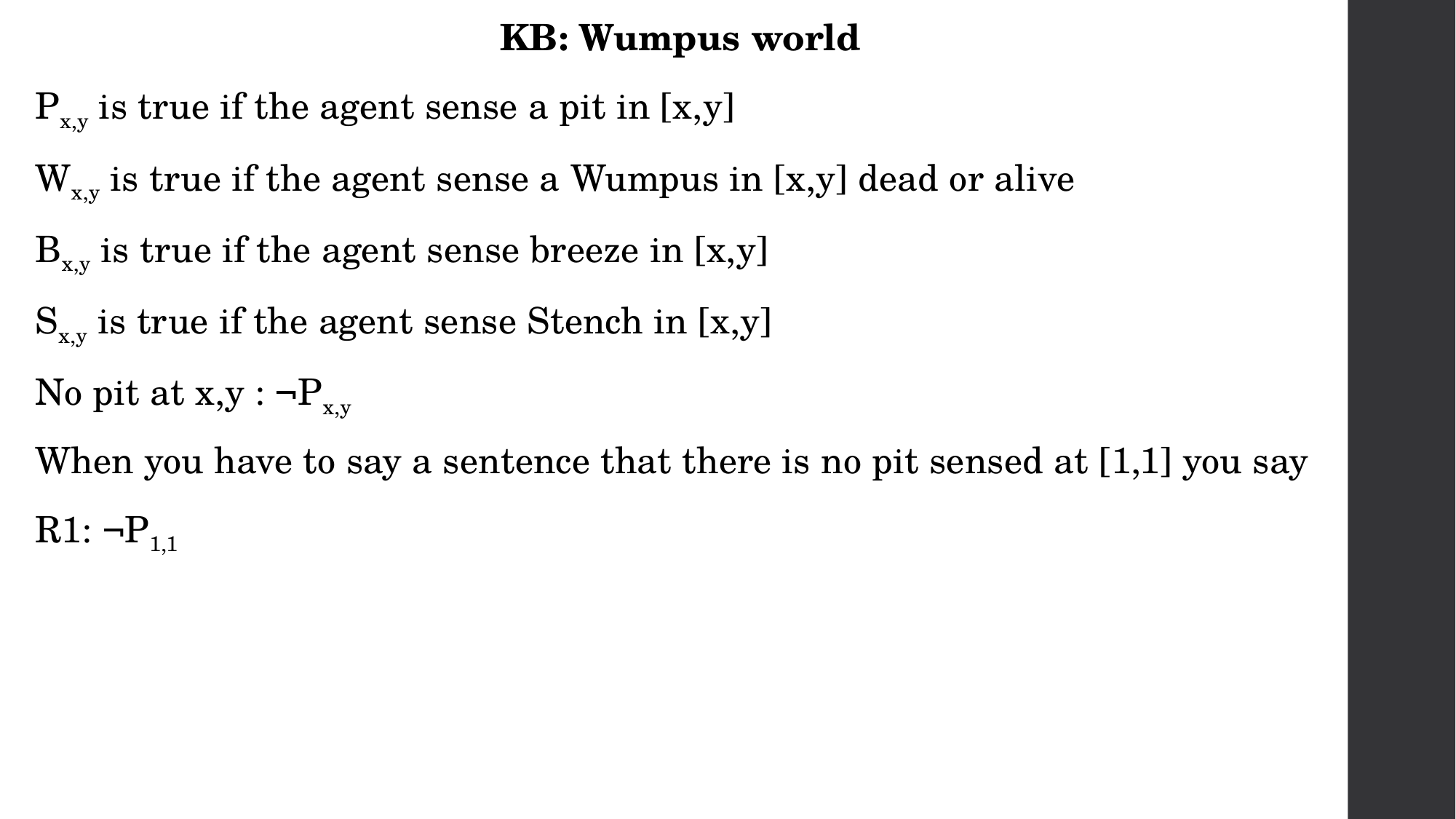

KB: Wumpus world
Px,y is true if the agent sense a pit in [x,y]
Wx,y is true if the agent sense a Wumpus in [x,y] dead or alive
Bx,y is true if the agent sense breeze in [x,y]
Sx,y is true if the agent sense Stench in [x,y]
No pit at x,y : ¬Px,y
When you have to say a sentence that there is no pit sensed at [1,1] you say
R1: ¬P1,1